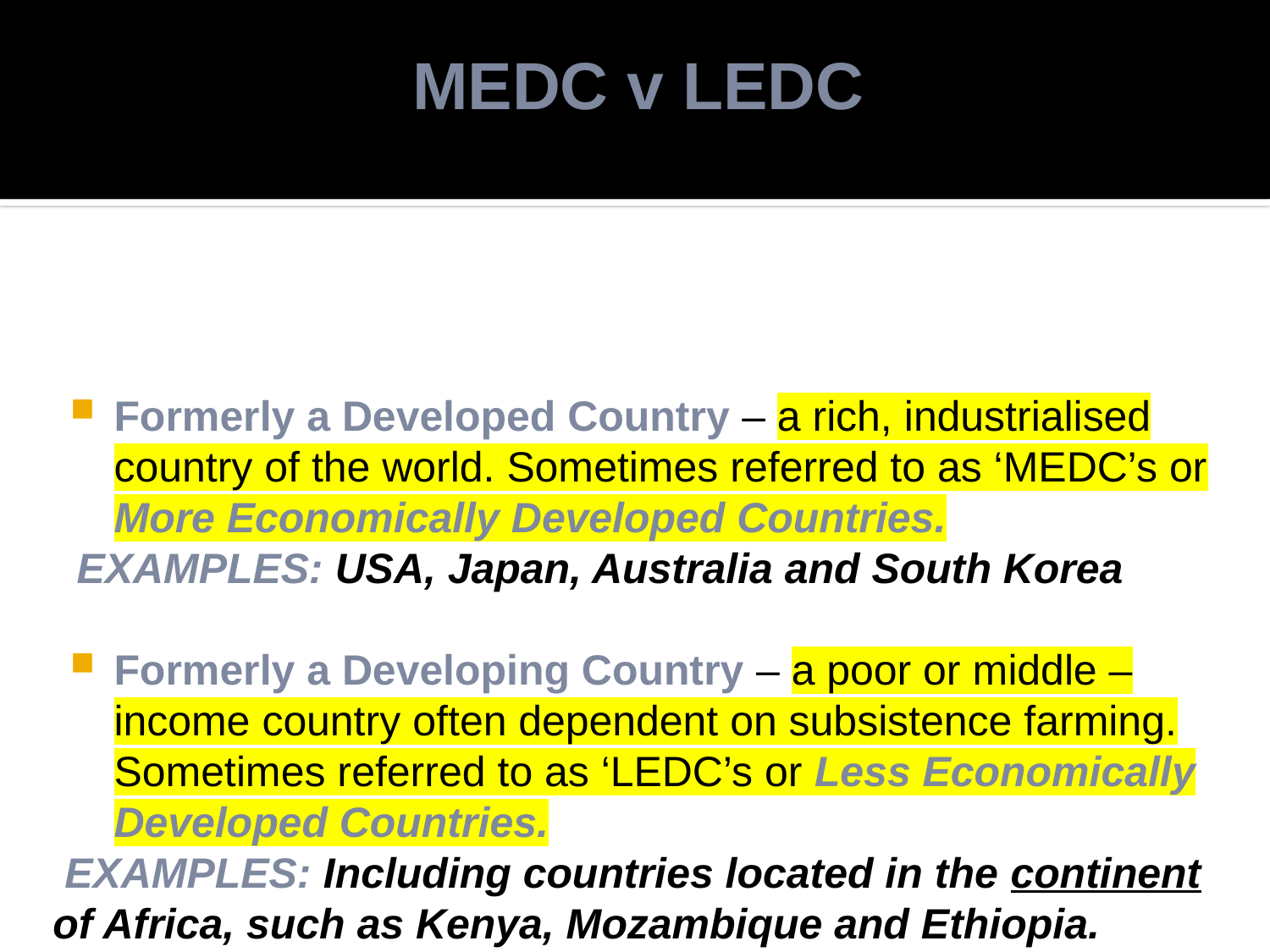

# MEDC v LEDC
Formerly a Developed Country – a rich, industrialised country of the world. Sometimes referred to as ‘MEDC’s or More Economically Developed Countries.
  EXAMPLES: USA, Japan, Australia and South Korea

Formerly a Developing Country – a poor or middle – income country often dependent on subsistence farming. Sometimes referred to as ‘LEDC’s or Less Economically Developed Countries.
 EXAMPLES: Including countries located in the continent of Africa, such as Kenya, Mozambique and Ethiopia.